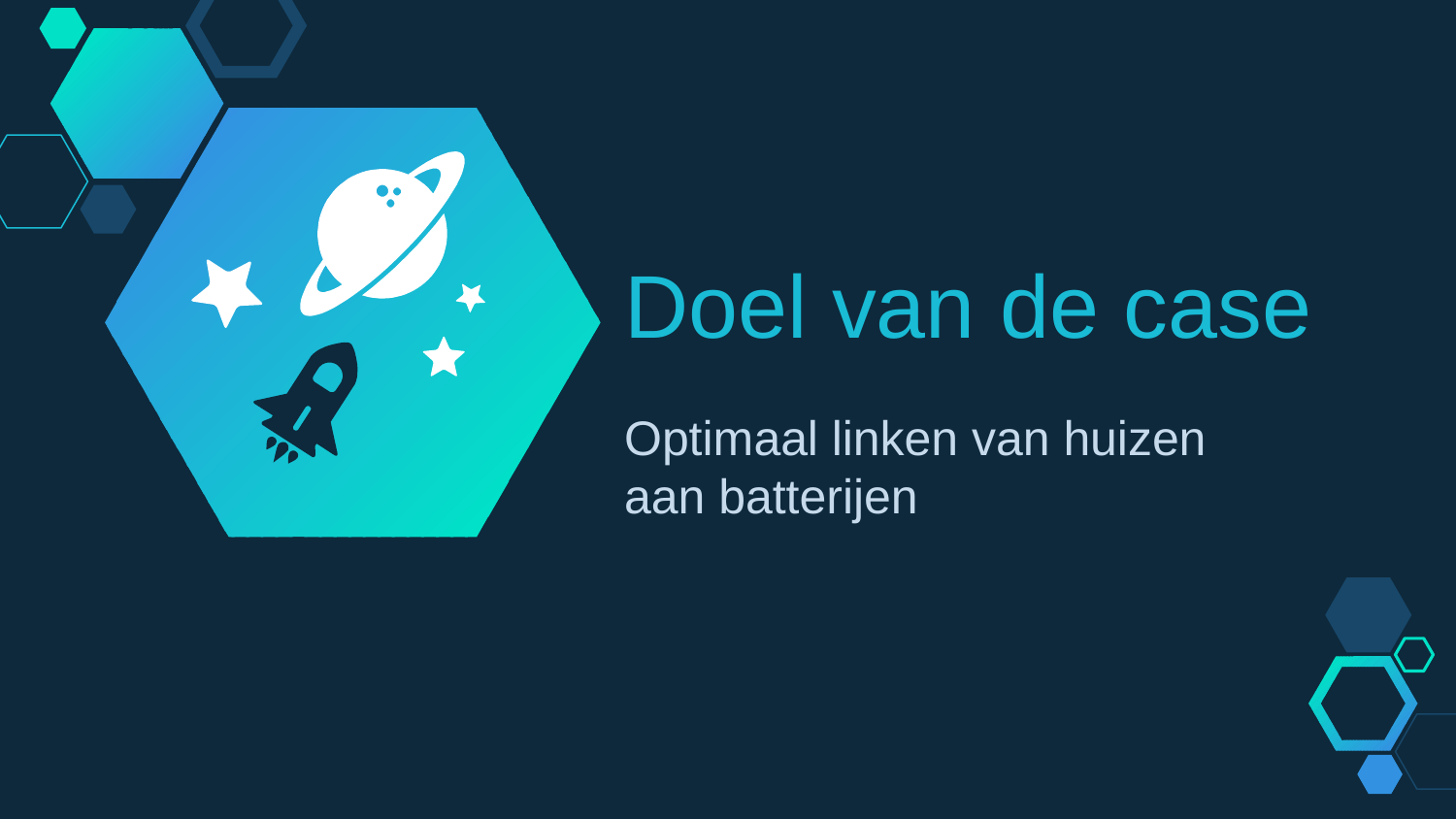

Doel van de case

Optimaal linken van huizen aan batterijen